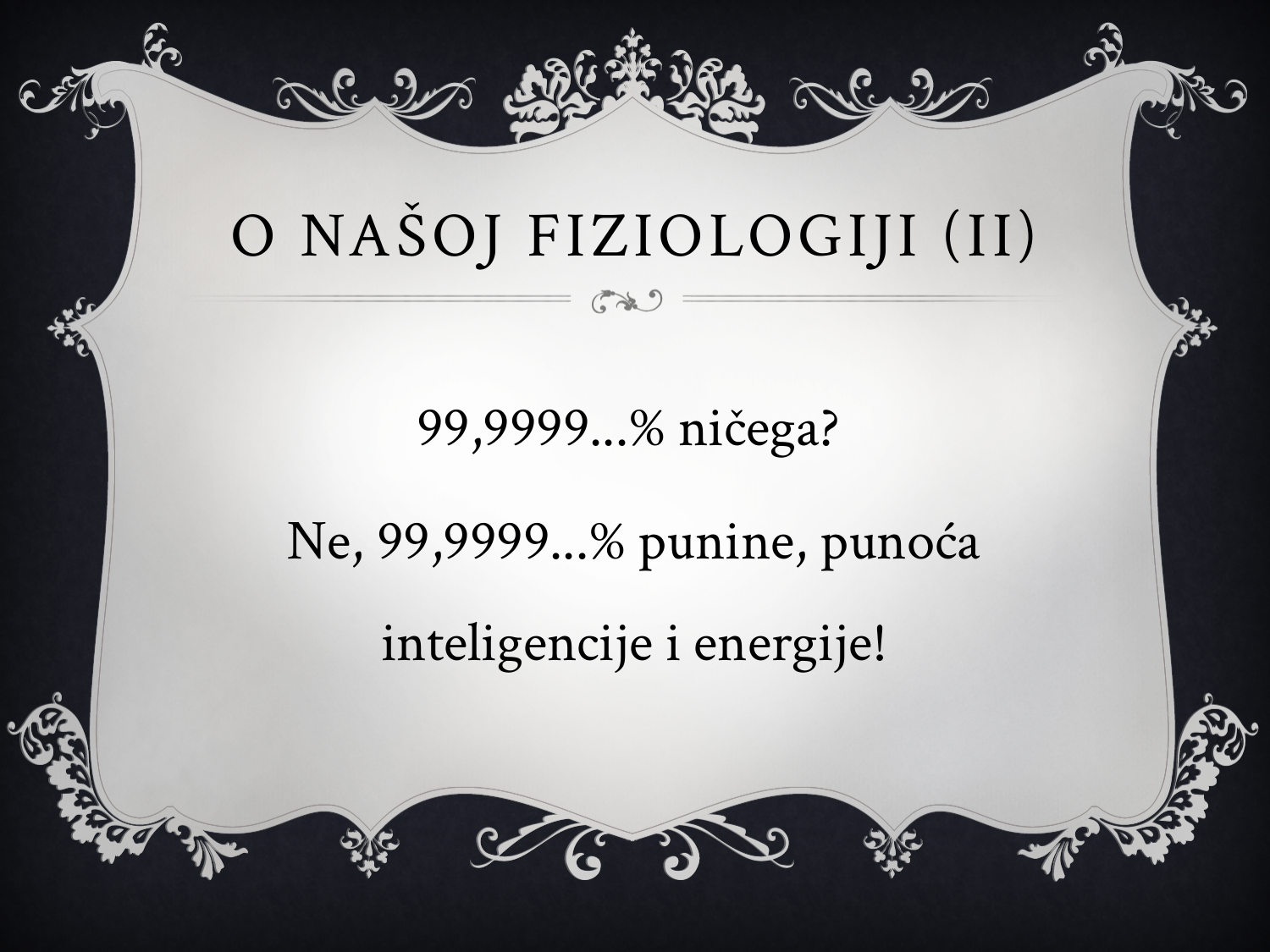

# O našoj FIZIOLOGIJI (II)
99,9999...% ničega?
Ne, 99,9999...% punine, punoća inteligencije i energije!